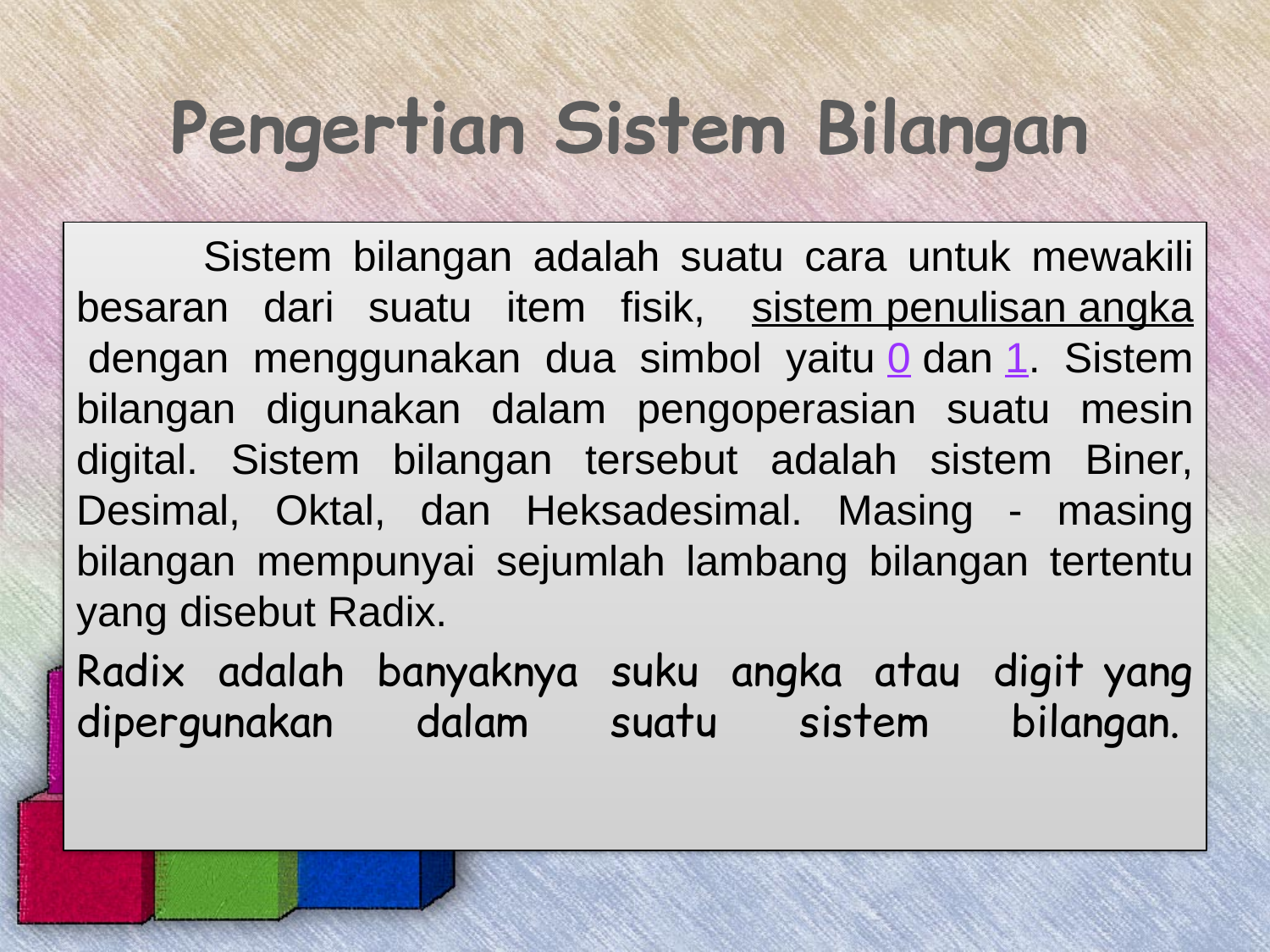

Pengertian Sistem Bilangan
	Sistem bilangan adalah suatu cara untuk mewakili besaran dari suatu item fisik,  sistem penulisan angka dengan menggunakan dua simbol yaitu 0 dan 1. Sistem bilangan digunakan dalam pengoperasian suatu mesin digital. Sistem bilangan tersebut adalah sistem Biner, Desimal, Oktal, dan Heksadesimal. Masing - masing bilangan mempunyai sejumlah lambang bilangan tertentu yang disebut Radix.
Radix  adalah  banyaknya  suku  angka  atau  digit yang dipergunakan dalam suatu sistem bilangan.